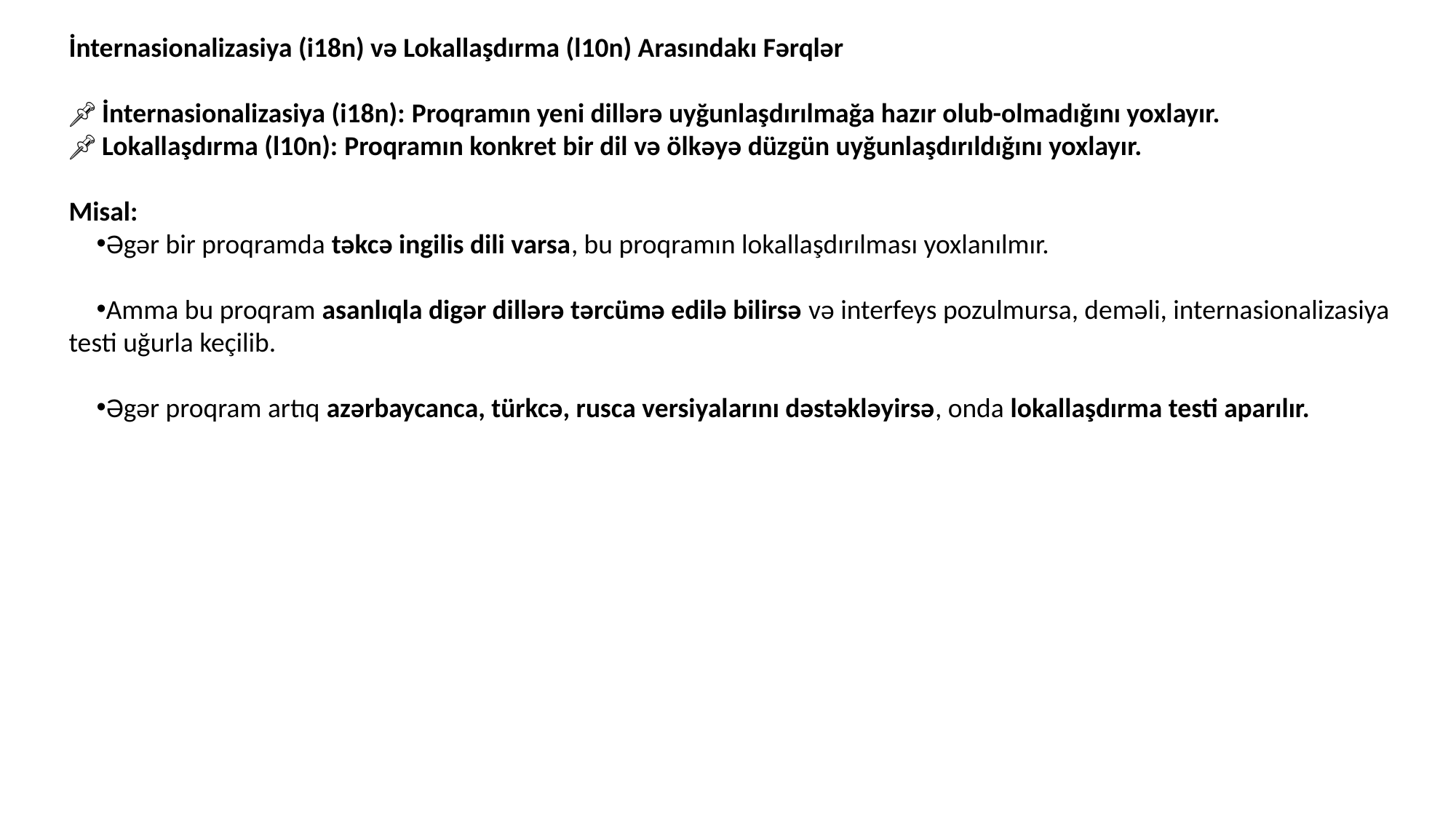

İnternasionalizasiya (i18n) və Lokallaşdırma (l10n) Arasındakı Fərqlər

📌 İnternasionalizasiya (i18n): Proqramın yeni dillərə uyğunlaşdırılmağa hazır olub-olmadığını yoxlayır.
📌 Lokallaşdırma (l10n): Proqramın konkret bir dil və ölkəyə düzgün uyğunlaşdırıldığını yoxlayır.

Misal:
Əgər bir proqramda təkcə ingilis dili varsa, bu proqramın lokallaşdırılması yoxlanılmır.

Amma bu proqram asanlıqla digər dillərə tərcümə edilə bilirsə və interfeys pozulmursa, deməli, internasionalizasiya testi uğurla keçilib.

Əgər proqram artıq azərbaycanca, türkcə, rusca versiyalarını dəstəkləyirsə, onda lokallaşdırma testi aparılır.